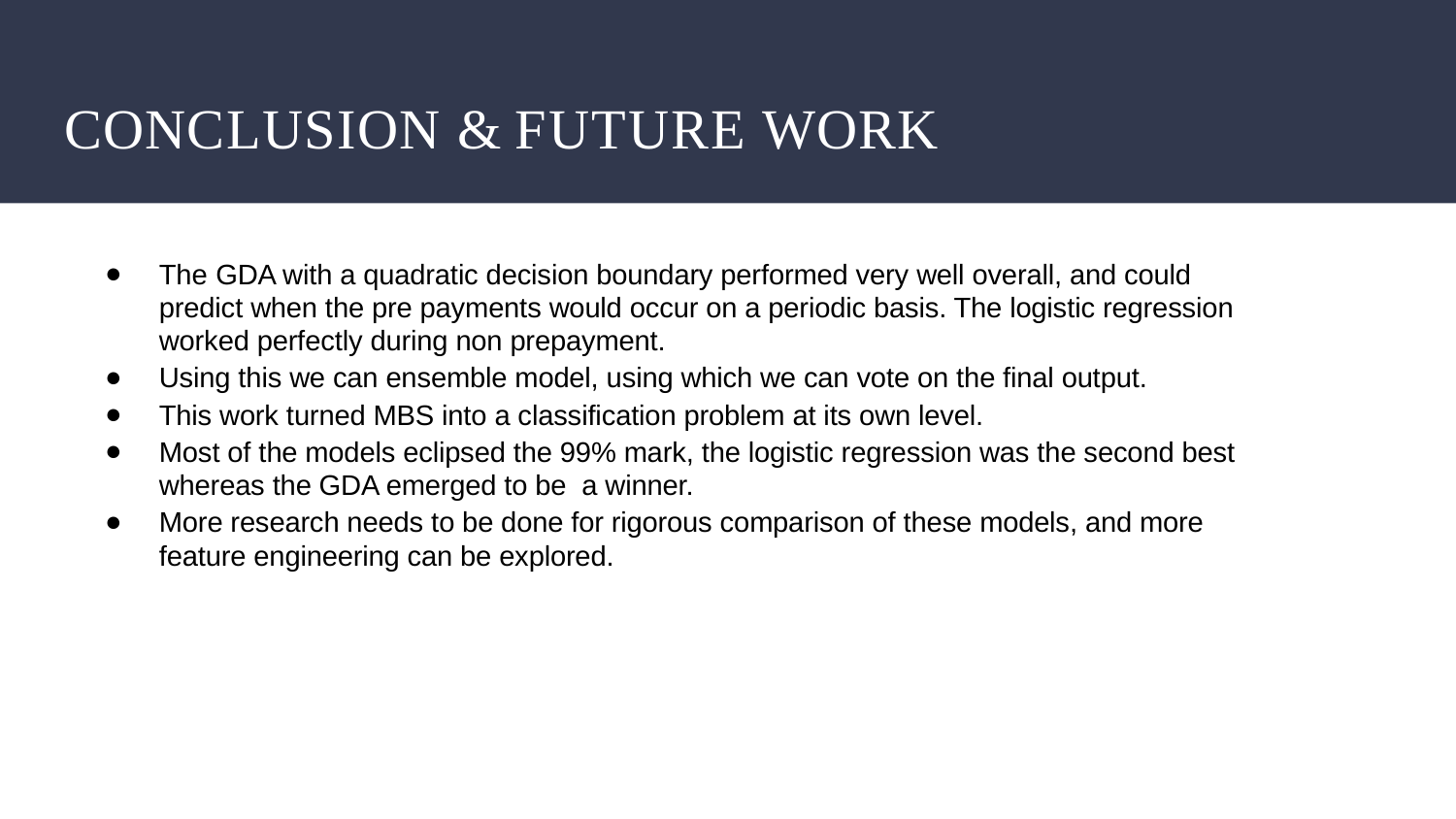

# CONCLUSION & FUTURE WORK
The GDA with a quadratic decision boundary performed very well overall, and could predict when the pre payments would occur on a periodic basis. The logistic regression worked perfectly during non prepayment.
Using this we can ensemble model, using which we can vote on the final output.
This work turned MBS into a classification problem at its own level.
Most of the models eclipsed the 99% mark, the logistic regression was the second best whereas the GDA emerged to be  a winner.
More research needs to be done for rigorous comparison of these models, and more feature engineering can be explored.